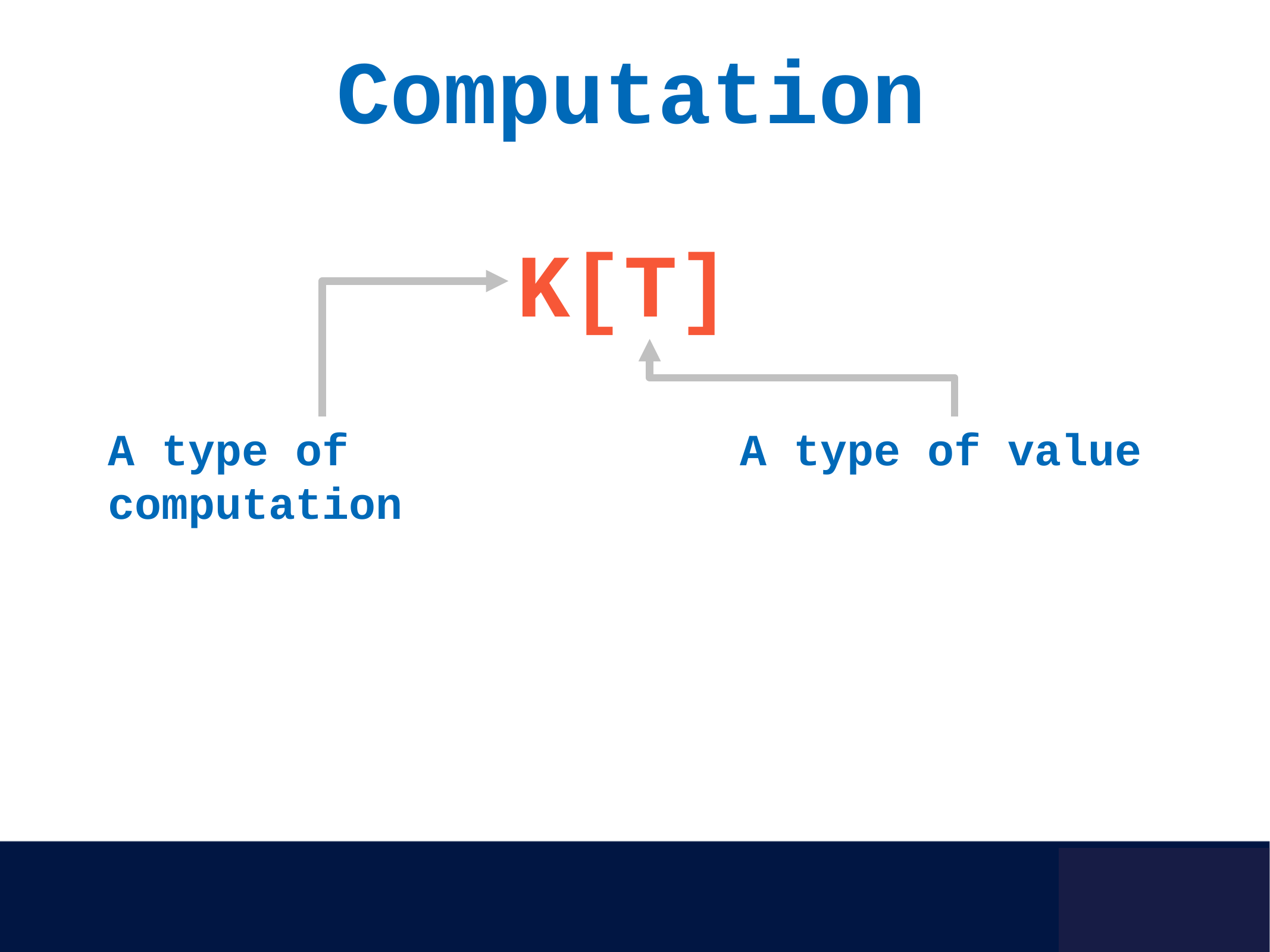

Computation
K[T]
A type of computation
A type of value